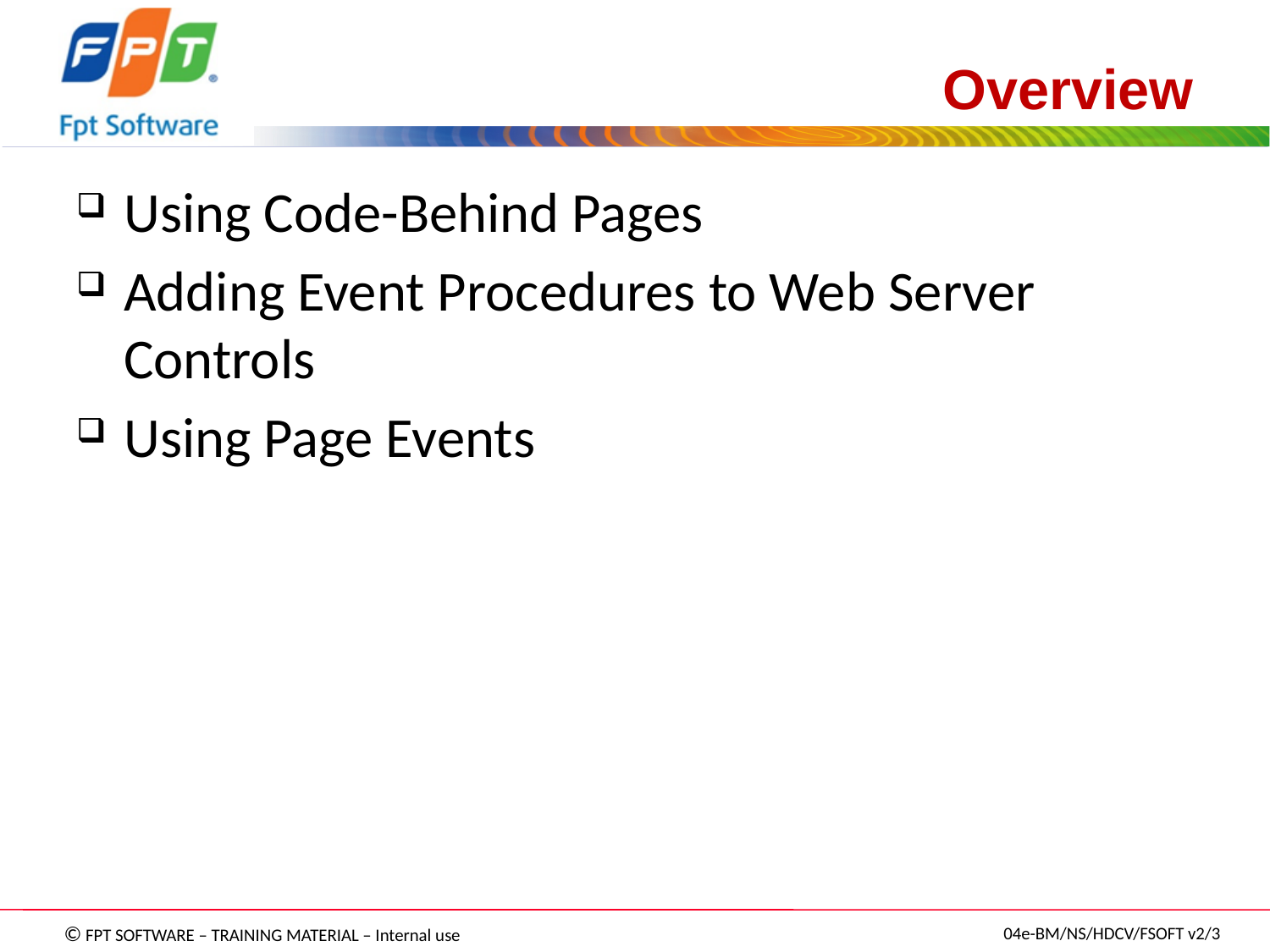

# Overview
Using Code-Behind Pages
Adding Event Procedures to Web Server Controls
Using Page Events